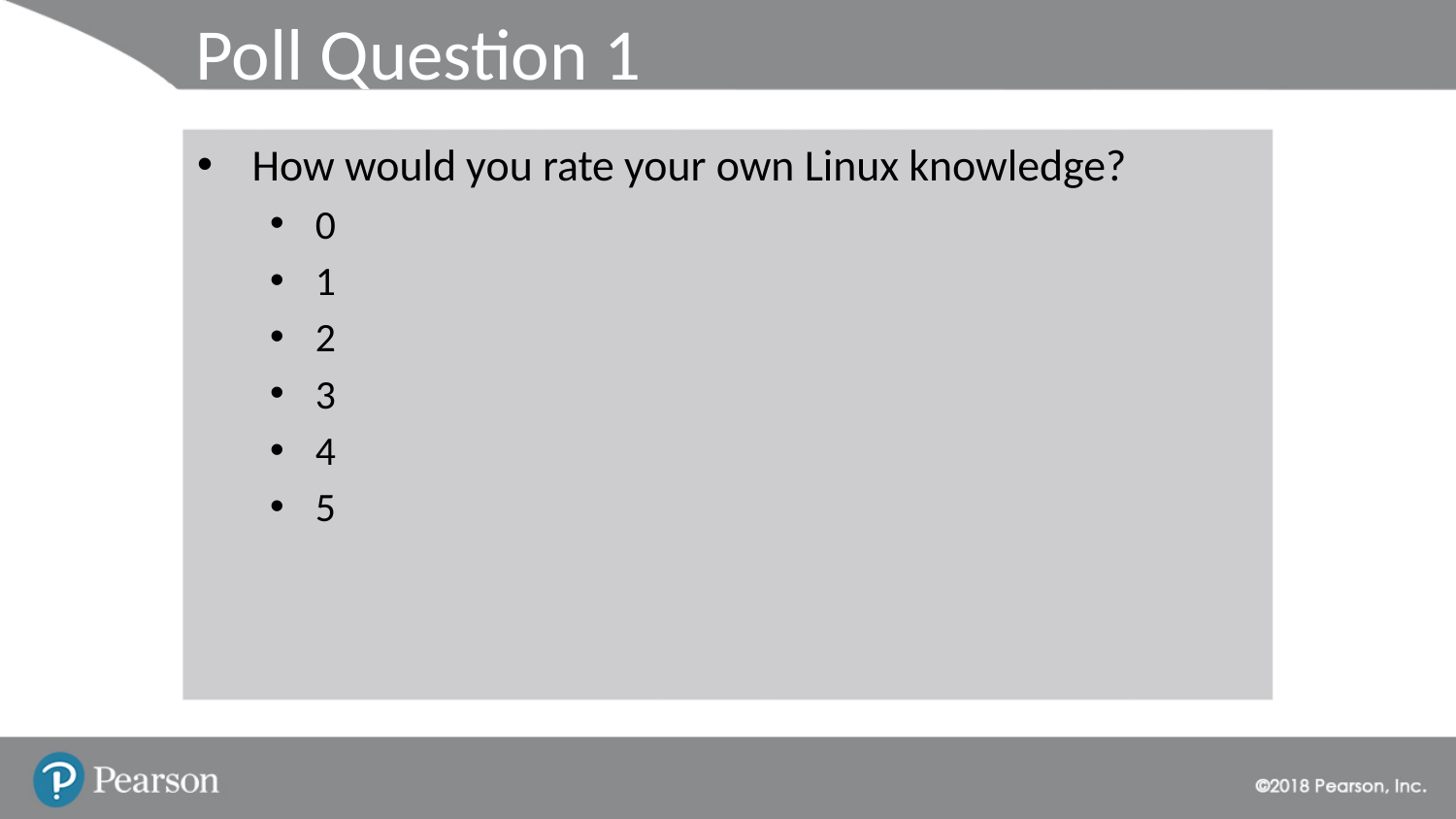

# Poll Question 1
How would you rate your own Linux knowledge?
0
1
2
3
4
5